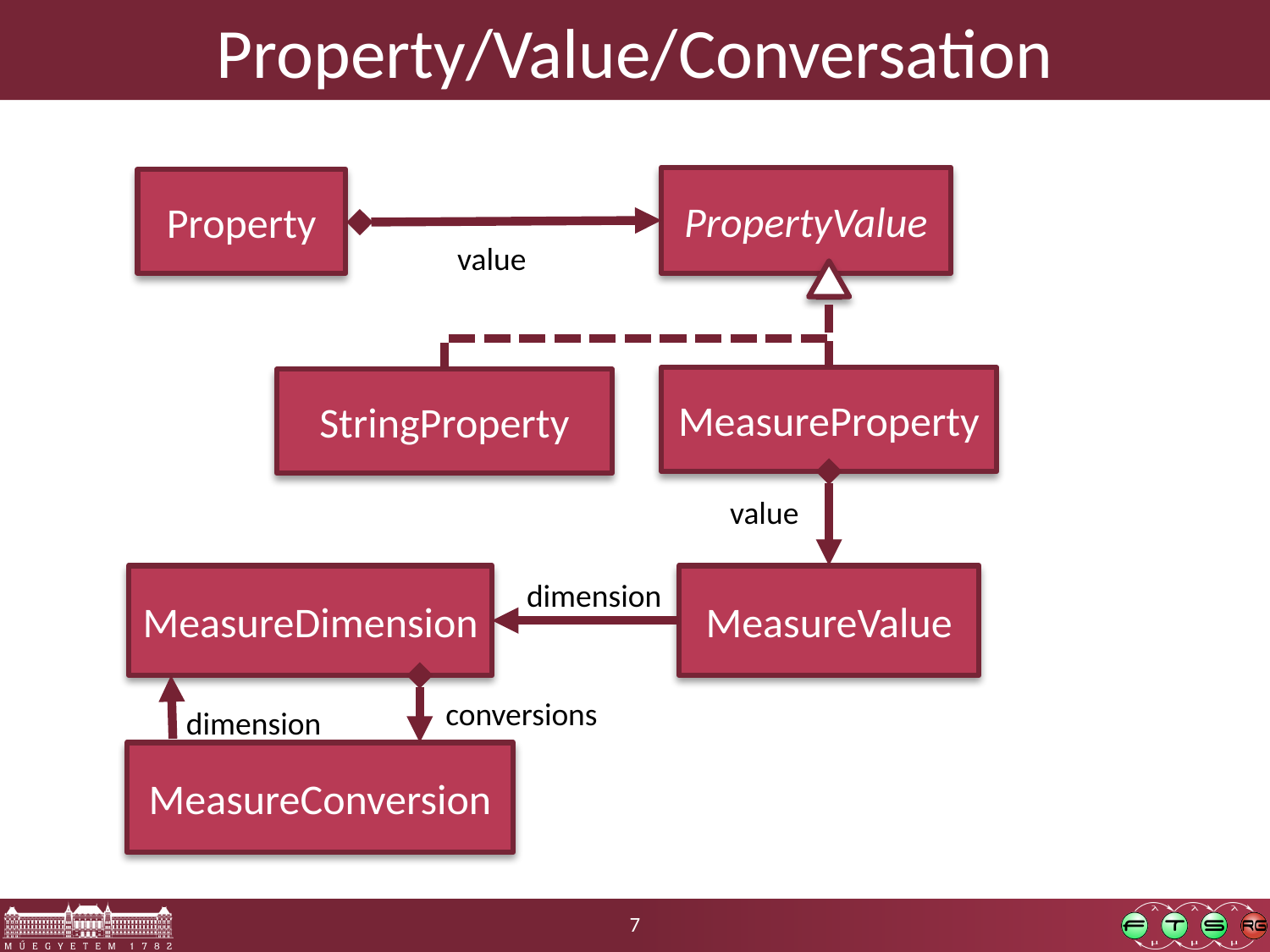

# Property/Value/Conversation
PropertyValue
Property
value

MeasureProperty
StringProperty
value
MeasureDimension
MeasureValue
dimension
conversions
dimension
MeasureConversion
7